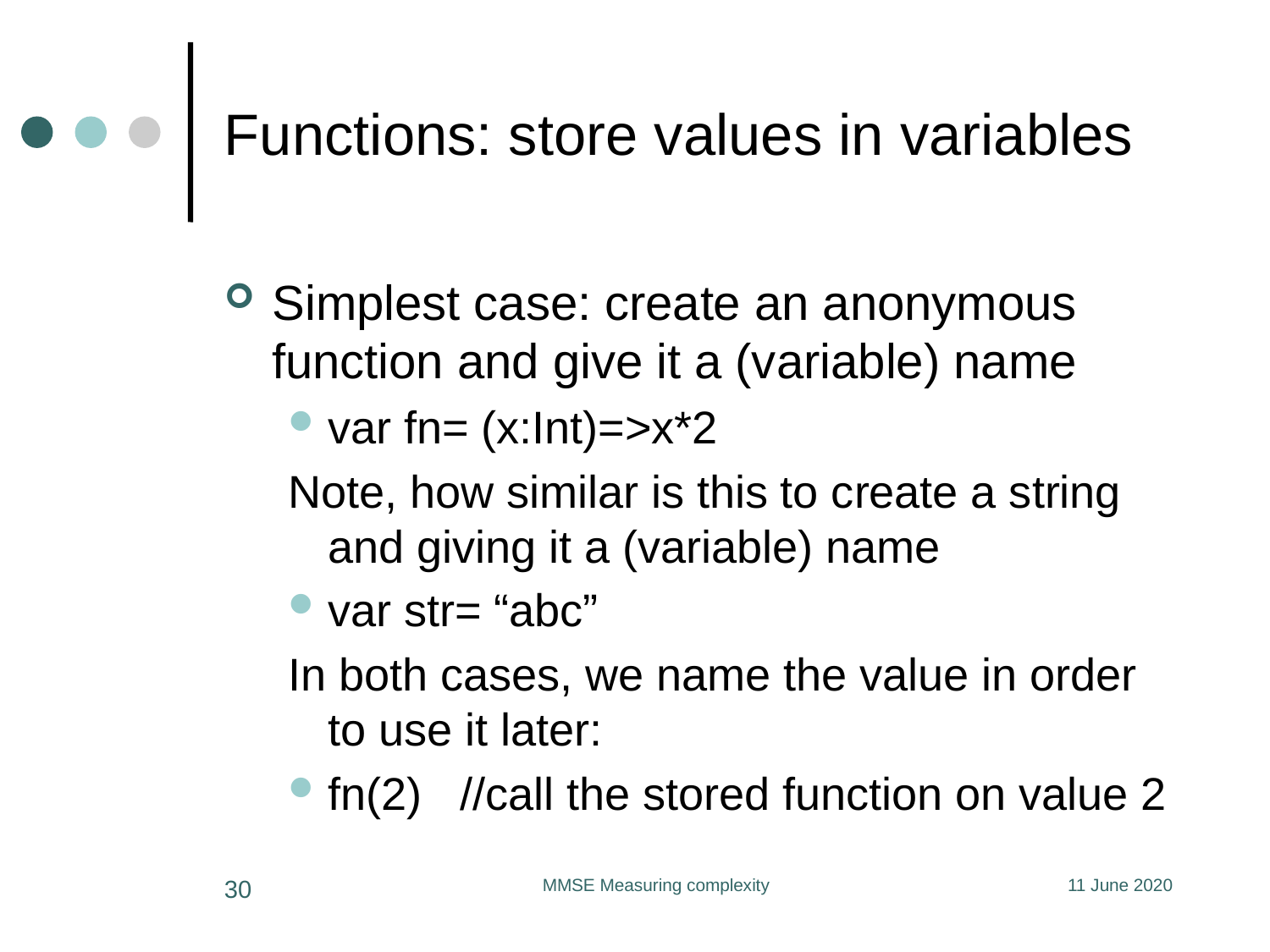

# Functions: store values in variables
Simplest case: create an anonymous function and give it a (variable) name
var fn= (x:Int)=>x*2
Note, how similar is this to create a string and giving it a (variable) name
var str= “abc”
In both cases, we name the value in order to use it later:
fn(2)   //call the stored function on value 2
30
MMSE Measuring complexity
11 June 2020